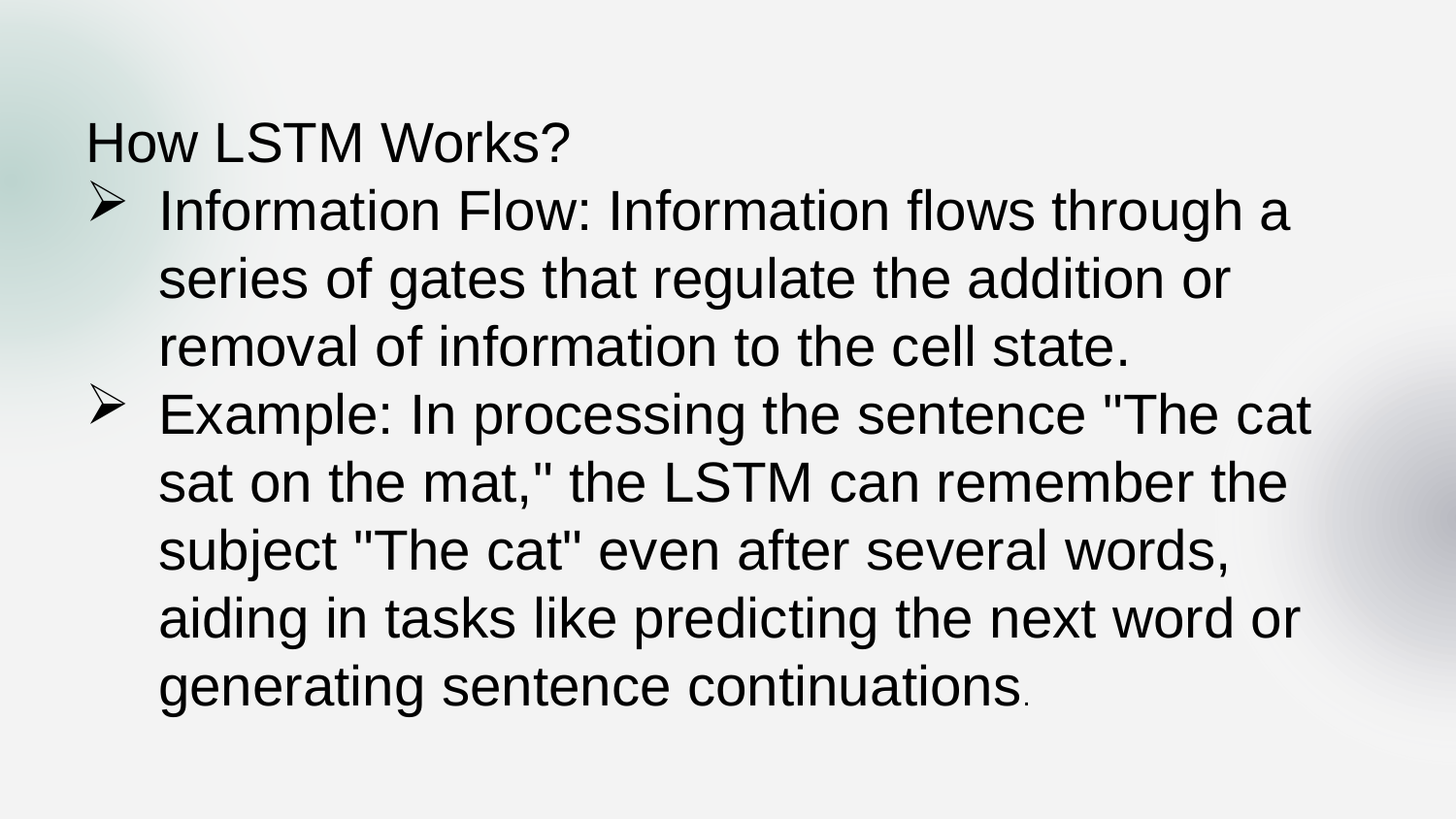

How LSTM Works?
Information Flow: Information flows through a series of gates that regulate the addition or removal of information to the cell state.
Example: In processing the sentence "The cat sat on the mat," the LSTM can remember the subject "The cat" even after several words, aiding in tasks like predicting the next word or generating sentence continuations.